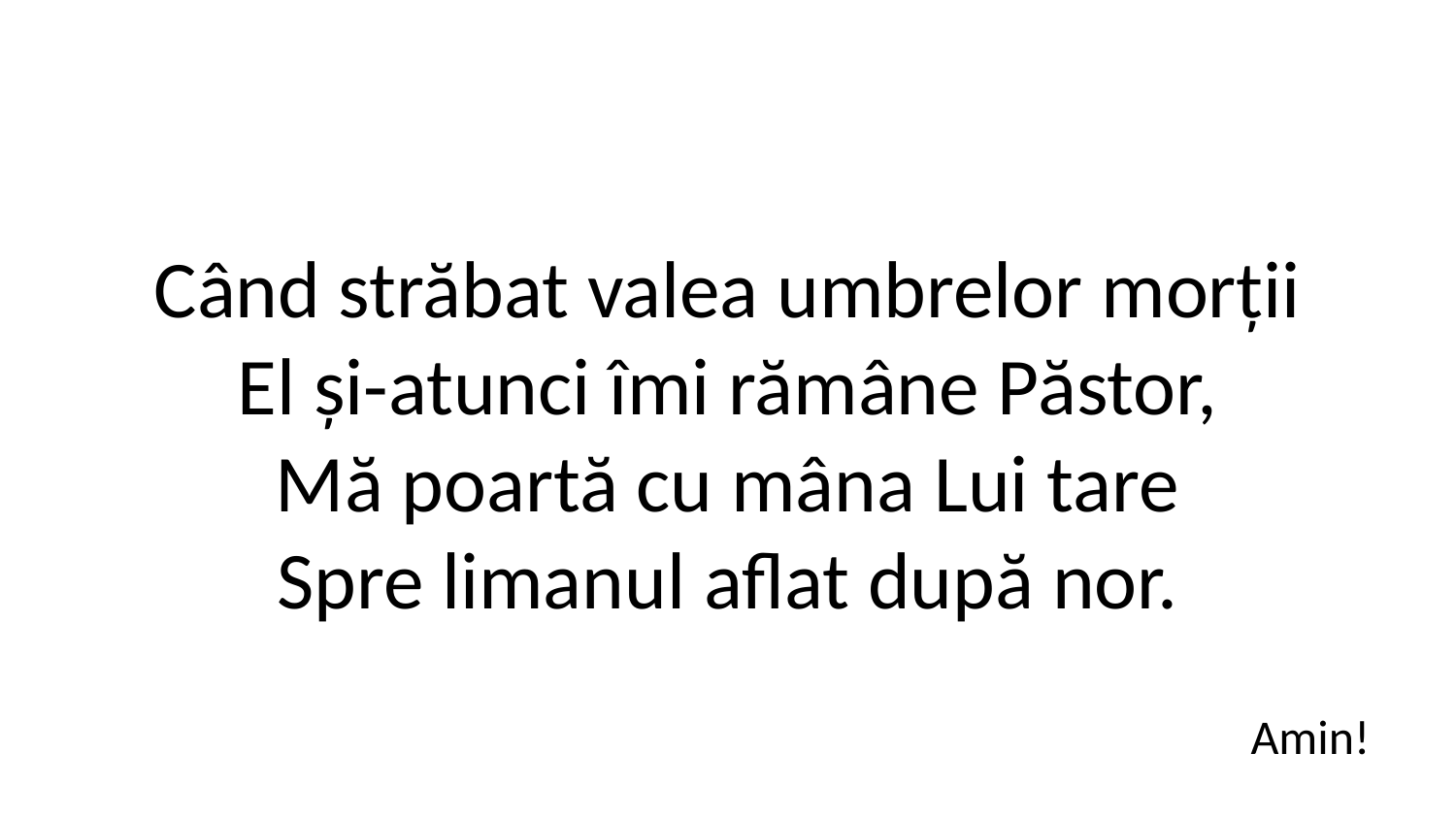

Când străbat valea umbrelor morții
El și-atunci îmi rămâne Păstor,
Mă poartă cu mâna Lui tare
Spre limanul aflat după nor.

Amin!